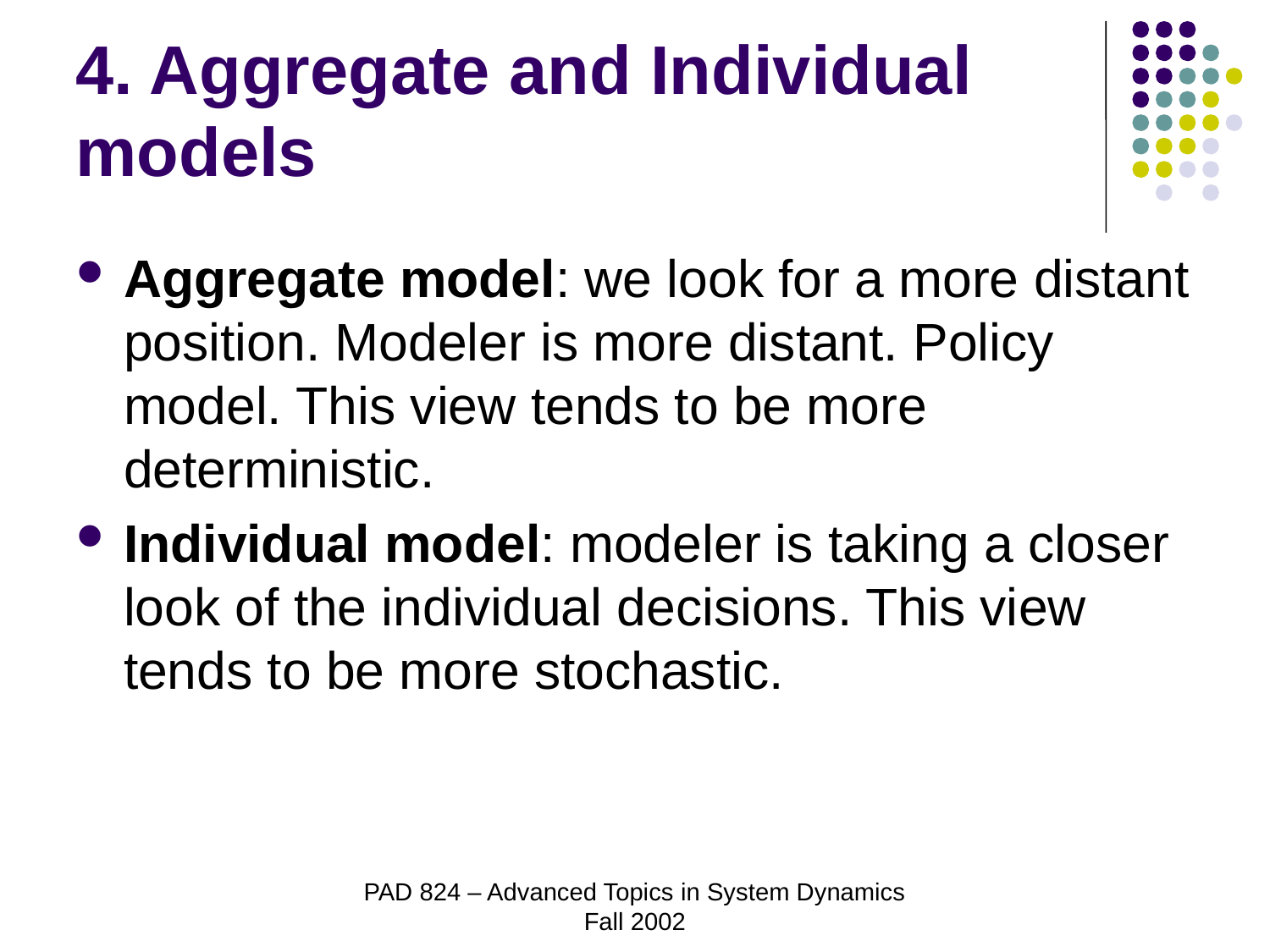

# 4. Aggregate and Individual models
Aggregate model: we look for a more distant position. Modeler is more distant. Policy model. This view tends to be more deterministic.
Individual model: modeler is taking a closer look of the individual decisions. This view tends to be more stochastic.